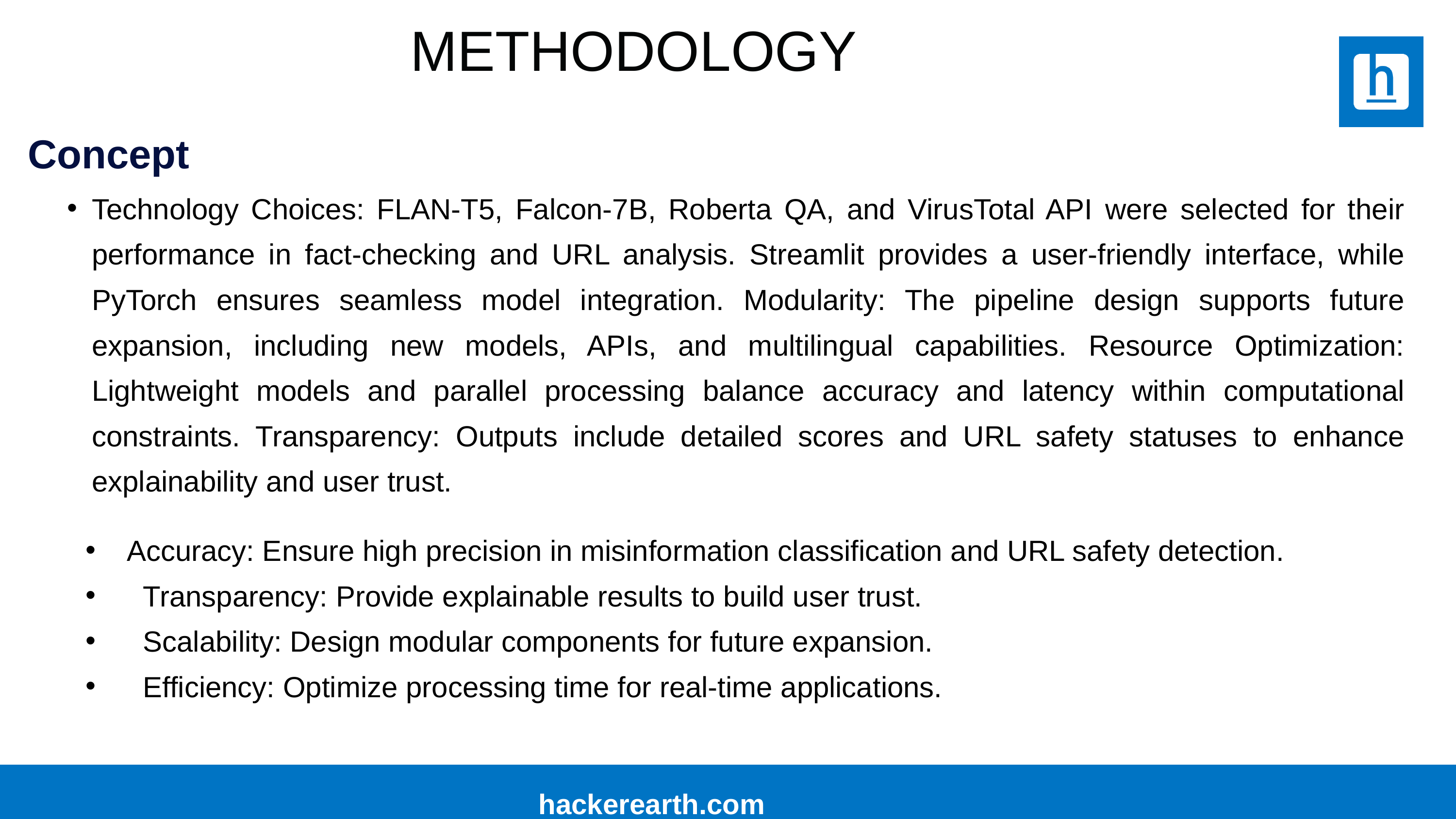

METHODOLOGY

Concept
Technology Choices: FLAN-T5, Falcon-7B, Roberta QA, and VirusTotal API were selected for their performance in fact-checking and URL analysis. Streamlit provides a user-friendly interface, while PyTorch ensures seamless model integration. Modularity: The pipeline design supports future expansion, including new models, APIs, and multilingual capabilities. Resource Optimization: Lightweight models and parallel processing balance accuracy and latency within computational constraints. Transparency: Outputs include detailed scores and URL safety statuses to enhance explainability and user trust.

  Accuracy: Ensure high precision in misinformation classification and URL safety detection.
    Transparency: Provide explainable results to build user trust.
    Scalability: Design modular components for future expansion.
    Efficiency: Optimize processing time for real-time applications.

hackerearth.com